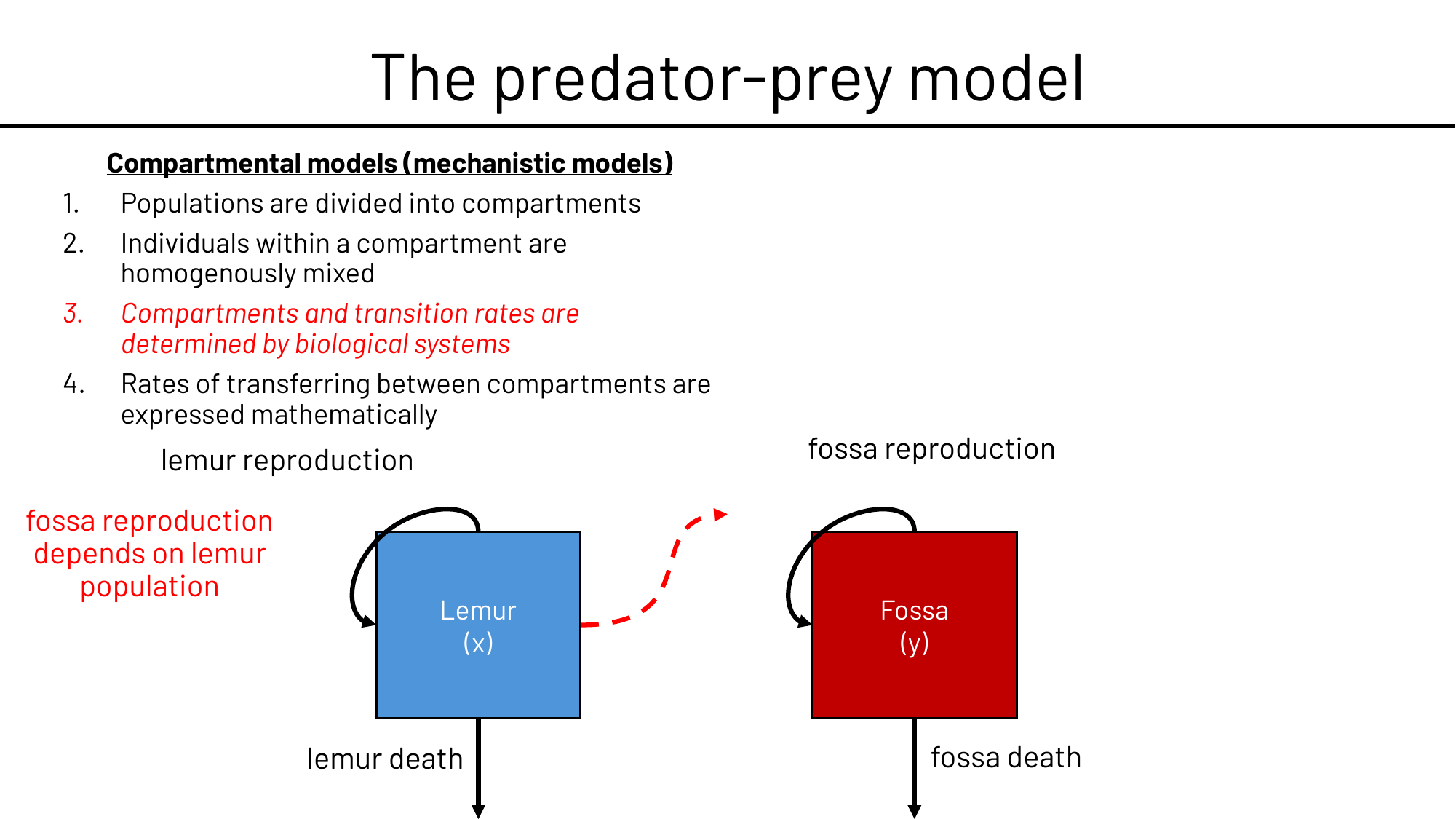

# The predator-prey model
Compartmental models (mechanistic models)
Populations are divided into compartments
Individuals within a compartment are homogenously mixed
Compartments and transition rates are determined by biological systems
Rates of transferring between compartments are expressed mathematically
fossa reproduction
lemur reproduction
fossa reproduction depends on lemur population
Lemur
(x)
Fossa
(y)
fossa death
lemur death